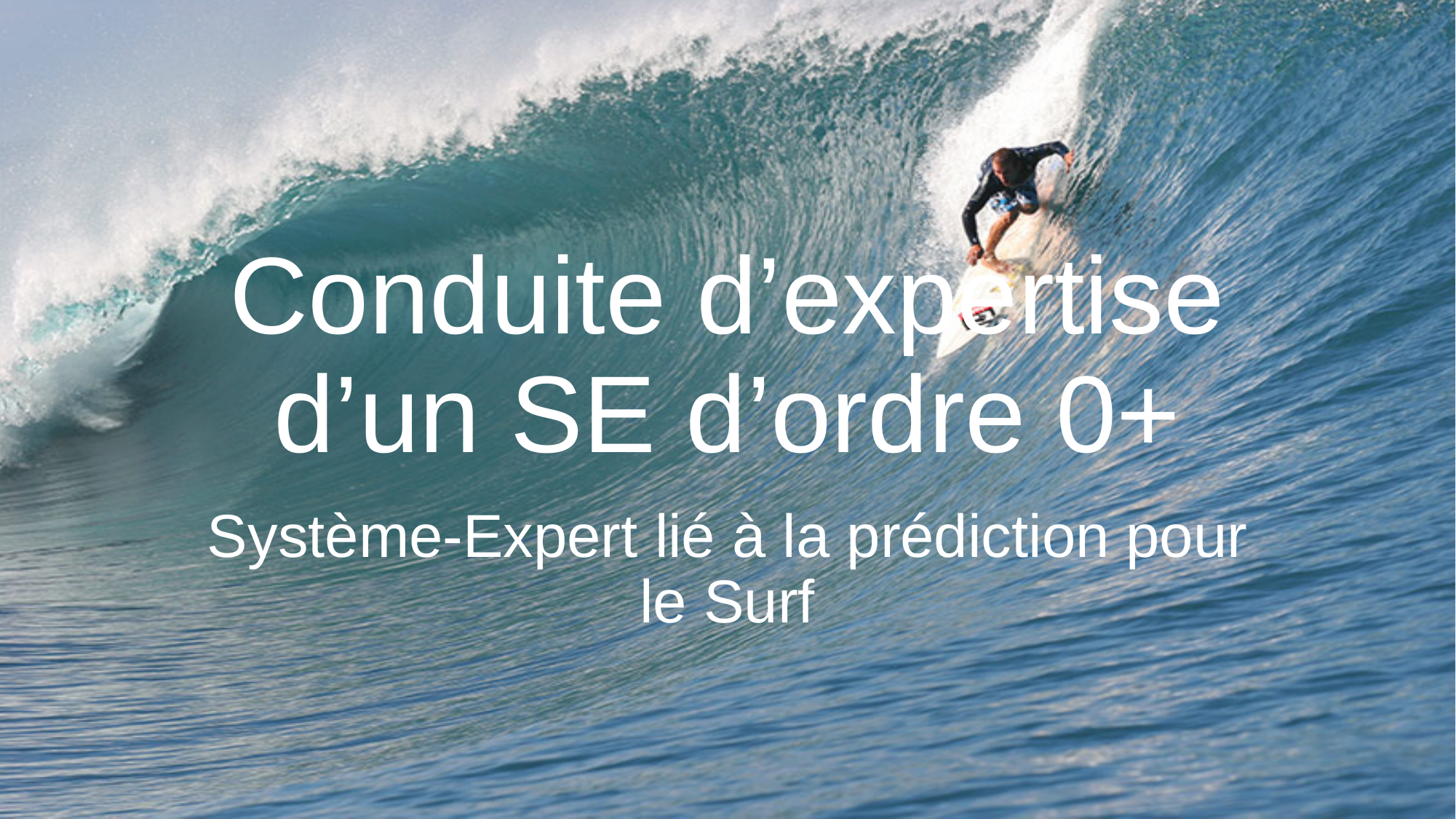

# Conduite d’expertise d’un SE d’ordre 0+
Système-Expert lié à la prédiction pour le Surf